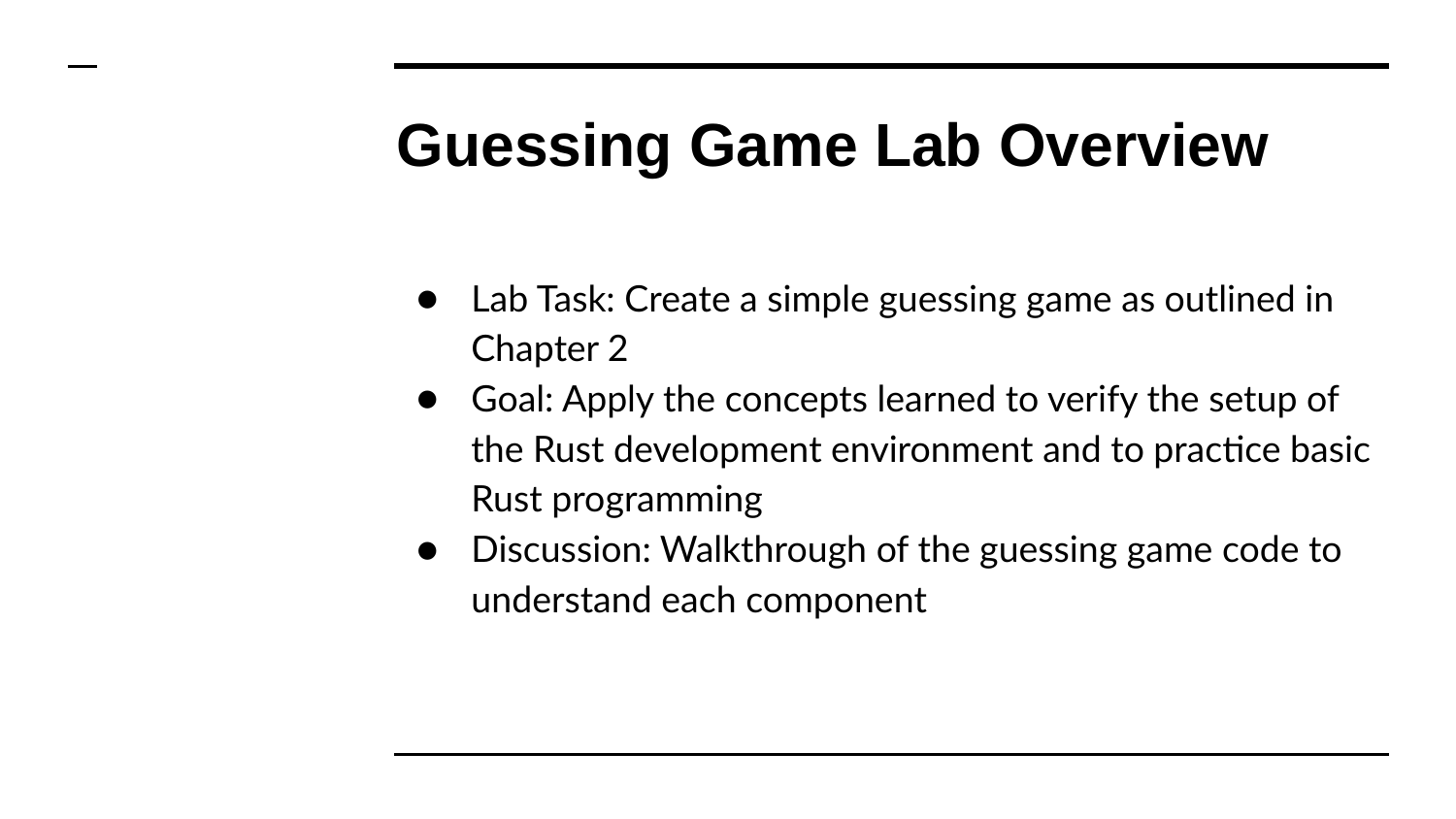

# Guessing Game Lab Overview

Lab Task: Create a simple guessing game as outlined in Chapter 2
Goal: Apply the concepts learned to verify the setup of the Rust development environment and to practice basic Rust programming
Discussion: Walkthrough of the guessing game code to understand each component